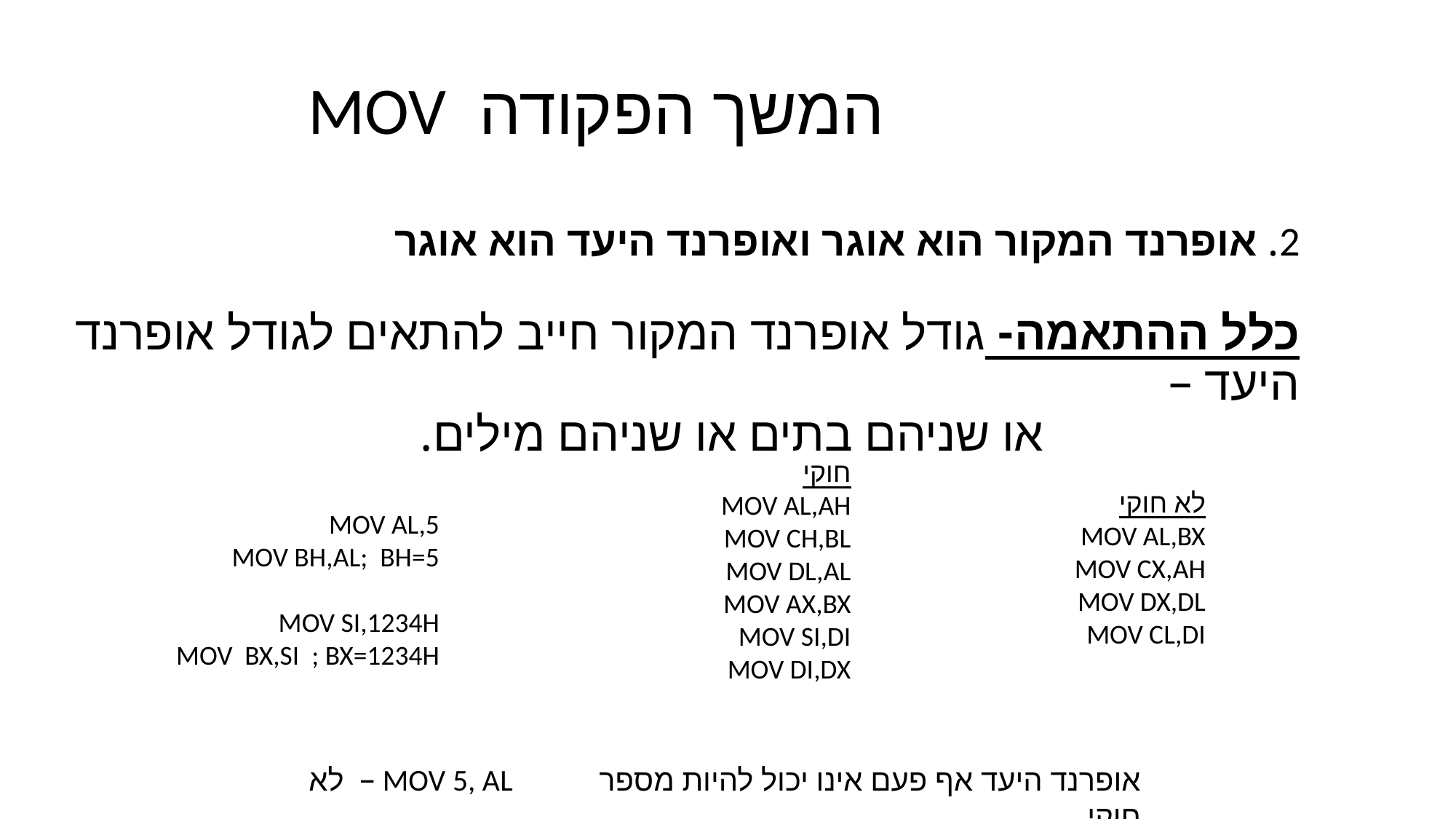

# המשך הפקודה MOV 2. אופרנד המקור הוא אוגר ואופרנד היעד הוא אוגר כלל ההתאמה- גודל אופרנד המקור חייב להתאים לגודל אופרנד היעד – או שניהם בתים או שניהם מילים.
חוקי
MOV AL,AH
MOV CH,BL
MOV DL,AL
MOV AX,BX
MOV SI,DI
MOV DI,DX
לא חוקי
MOV AL,BX
MOV CX,AH
MOV DX,DL
MOV CL,DI
MOV AL,5
MOV BH,AL;  BH=5

MOV SI,1234H
MOV  BX,SI  ; BX=1234H

אופרנד היעד אף פעם אינו יכול להיות מספר           MOV 5, AL –  לא חוקי